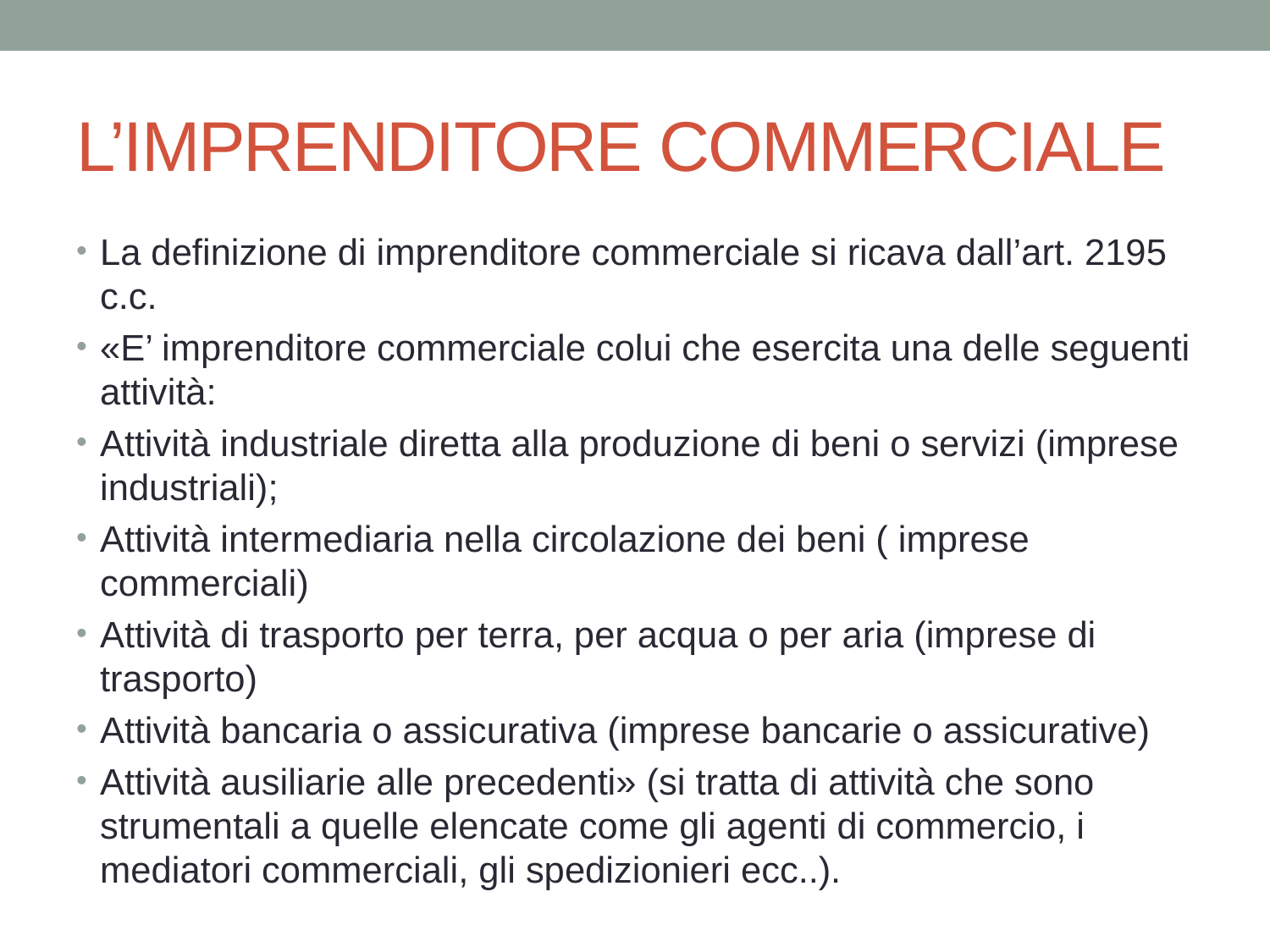

# L’IMPRENDITORE COMMERCIALE
La definizione di imprenditore commerciale si ricava dall’art. 2195 c.c.
«E’ imprenditore commerciale colui che esercita una delle seguenti attività:
Attività industriale diretta alla produzione di beni o servizi (imprese industriali);
Attività intermediaria nella circolazione dei beni ( imprese commerciali)
Attività di trasporto per terra, per acqua o per aria (imprese di trasporto)
Attività bancaria o assicurativa (imprese bancarie o assicurative)
Attività ausiliarie alle precedenti» (si tratta di attività che sono strumentali a quelle elencate come gli agenti di commercio, i mediatori commerciali, gli spedizionieri ecc..).